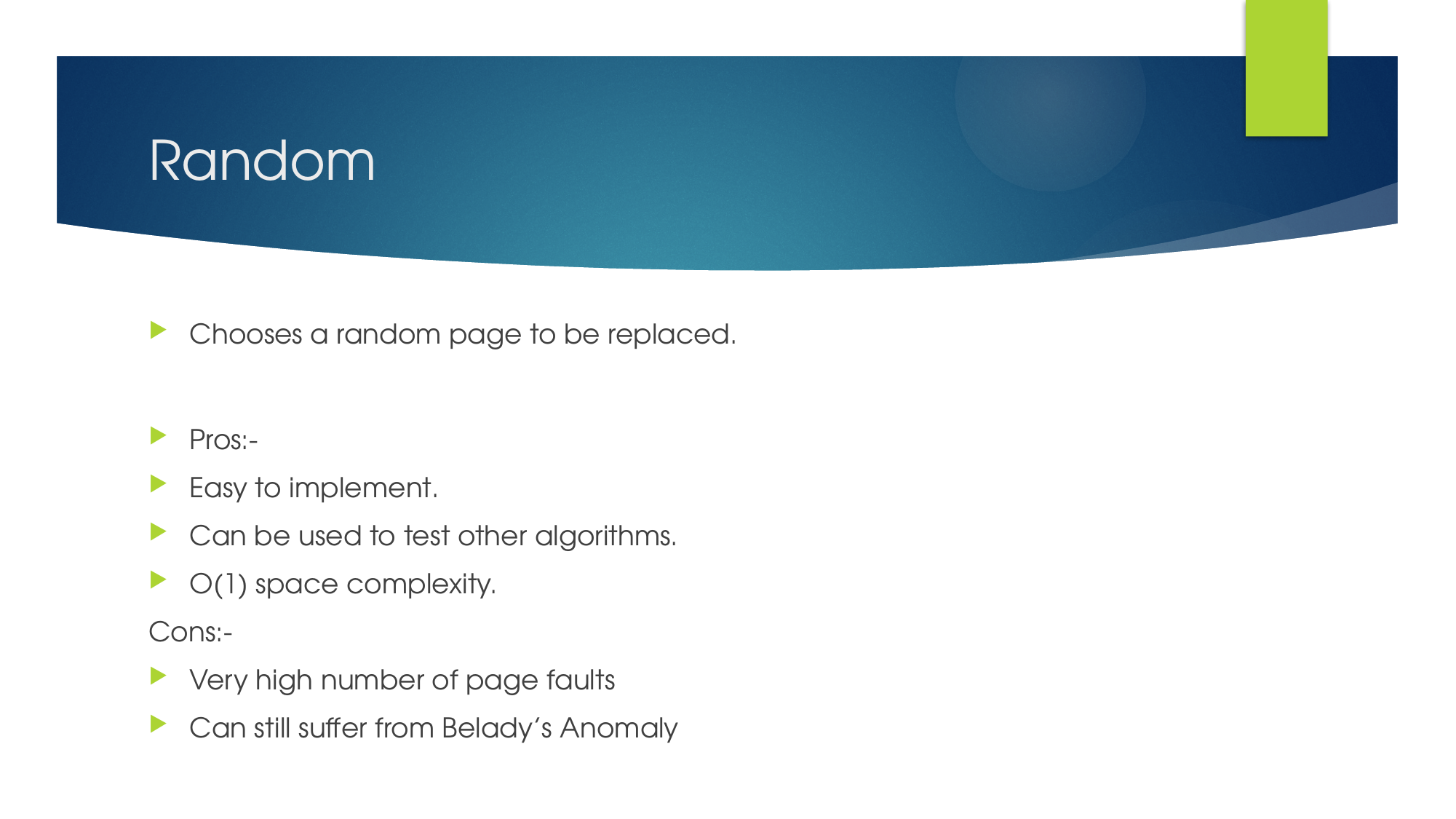

# Random
Chooses a random page to be replaced.
Pros:-
Easy to implement.
Can be used to test other algorithms.
O(1) space complexity.
Cons:-
Very high number of page faults
Can still suffer from Belady’s Anomaly